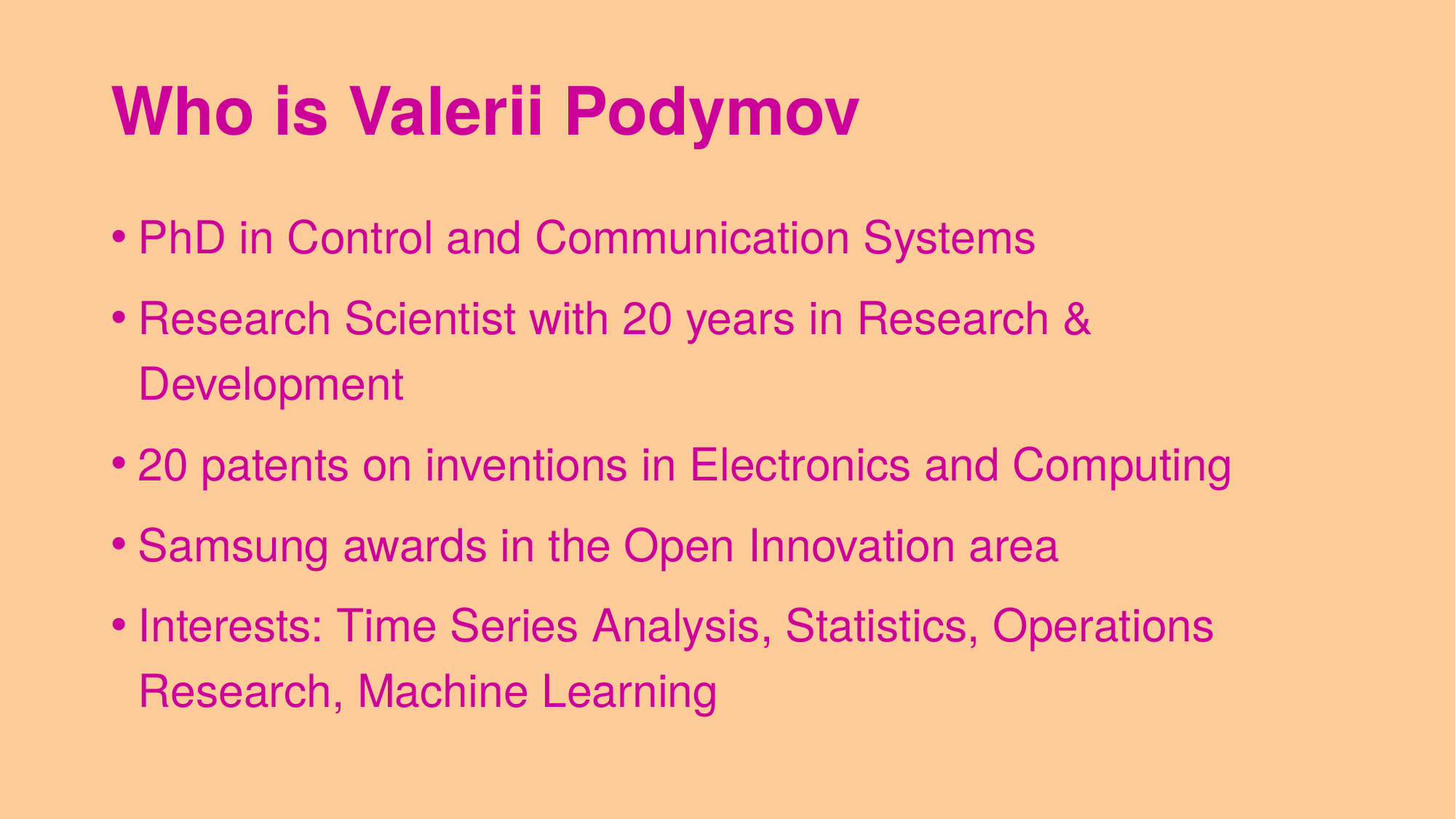

# Who is Valerii Podymov
PhD in Control and Communication Systems
Research Scientist with 20 years in Research & Development
20 patents on inventions in Electronics and Computing
Samsung awards in the Open Innovation area
Interests: Time Series Analysis, Statistics, Operations Research, Machine Learning